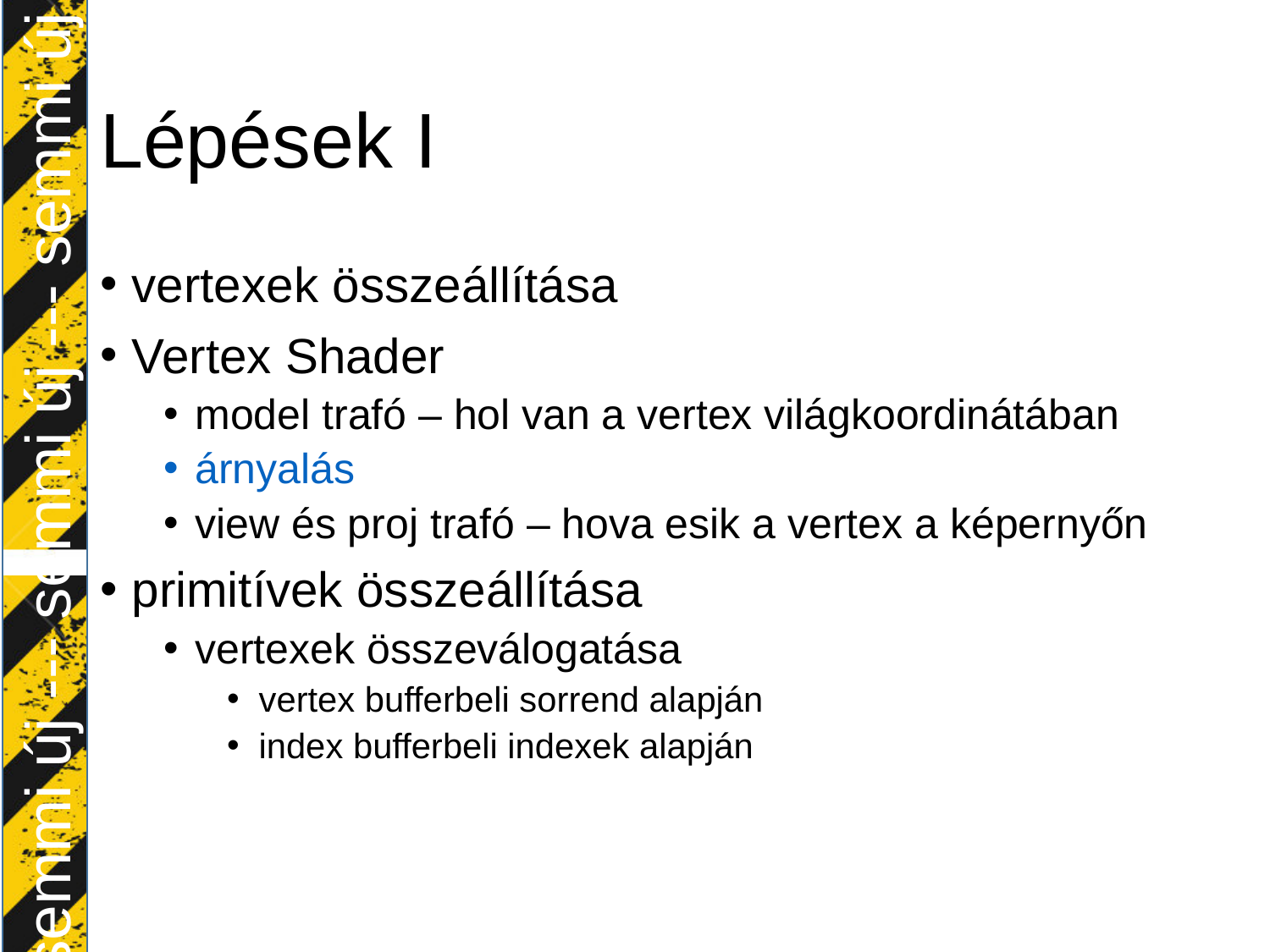

# Lépések I
vertexek összeállítása
Vertex Shader
model trafó – hol van a vertex világkoordinátában
árnyalás
view és proj trafó – hova esik a vertex a képernyőn
primitívek összeállítása
vertexek összeválogatása
vertex bufferbeli sorrend alapján
index bufferbeli indexek alapján

semmi új --- semmi új --- semmi új